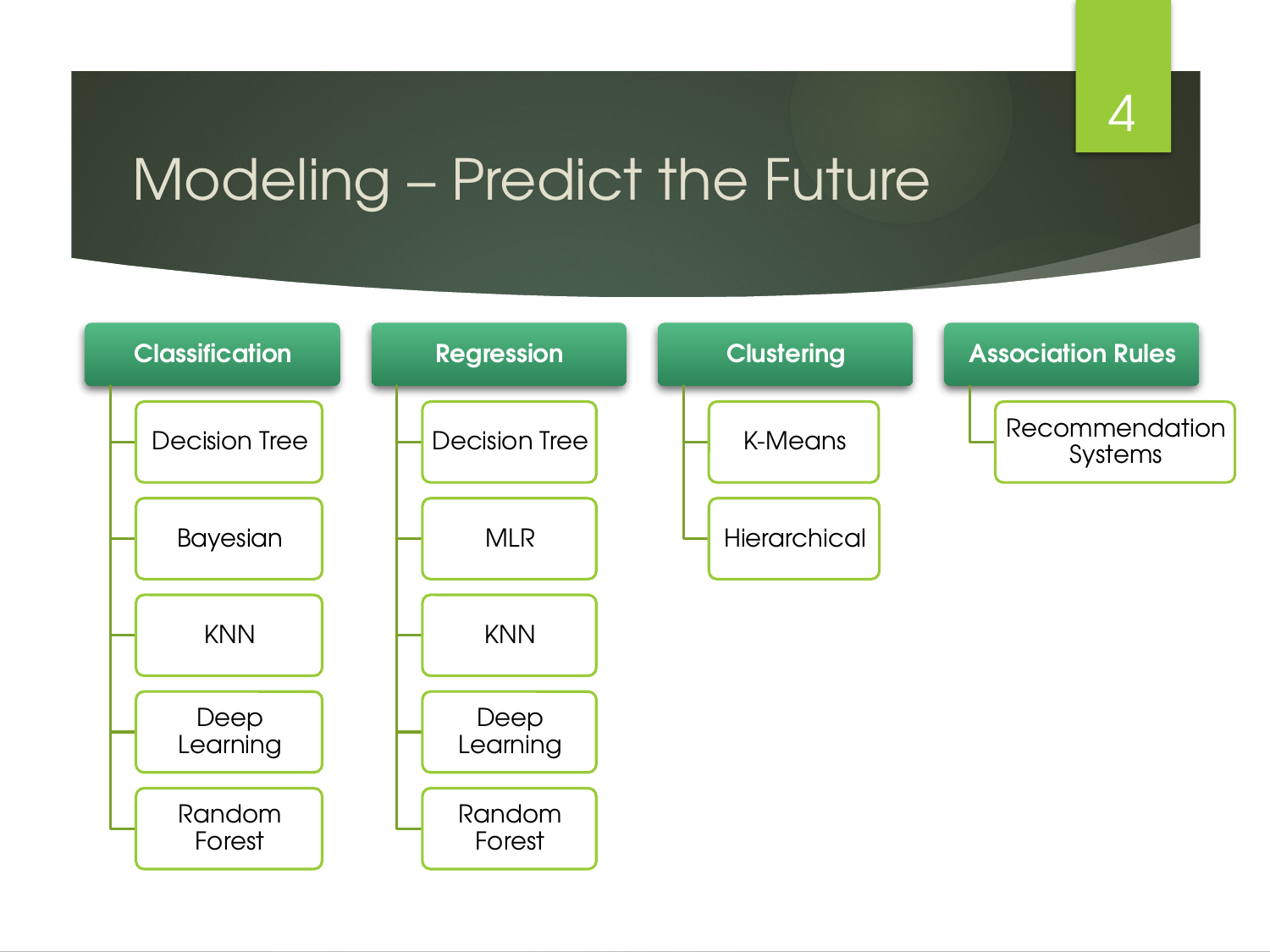

4
# Modeling – Predict the Future
Classification
Decision Tree
Bayesian
KNN
Deep Learning
Random Forest
Regression
Decision Tree
MLR
KNN
Deep Learning
Random Forest
Clustering
K-Means
Hierarchical
Association Rules
Recommendation Systems